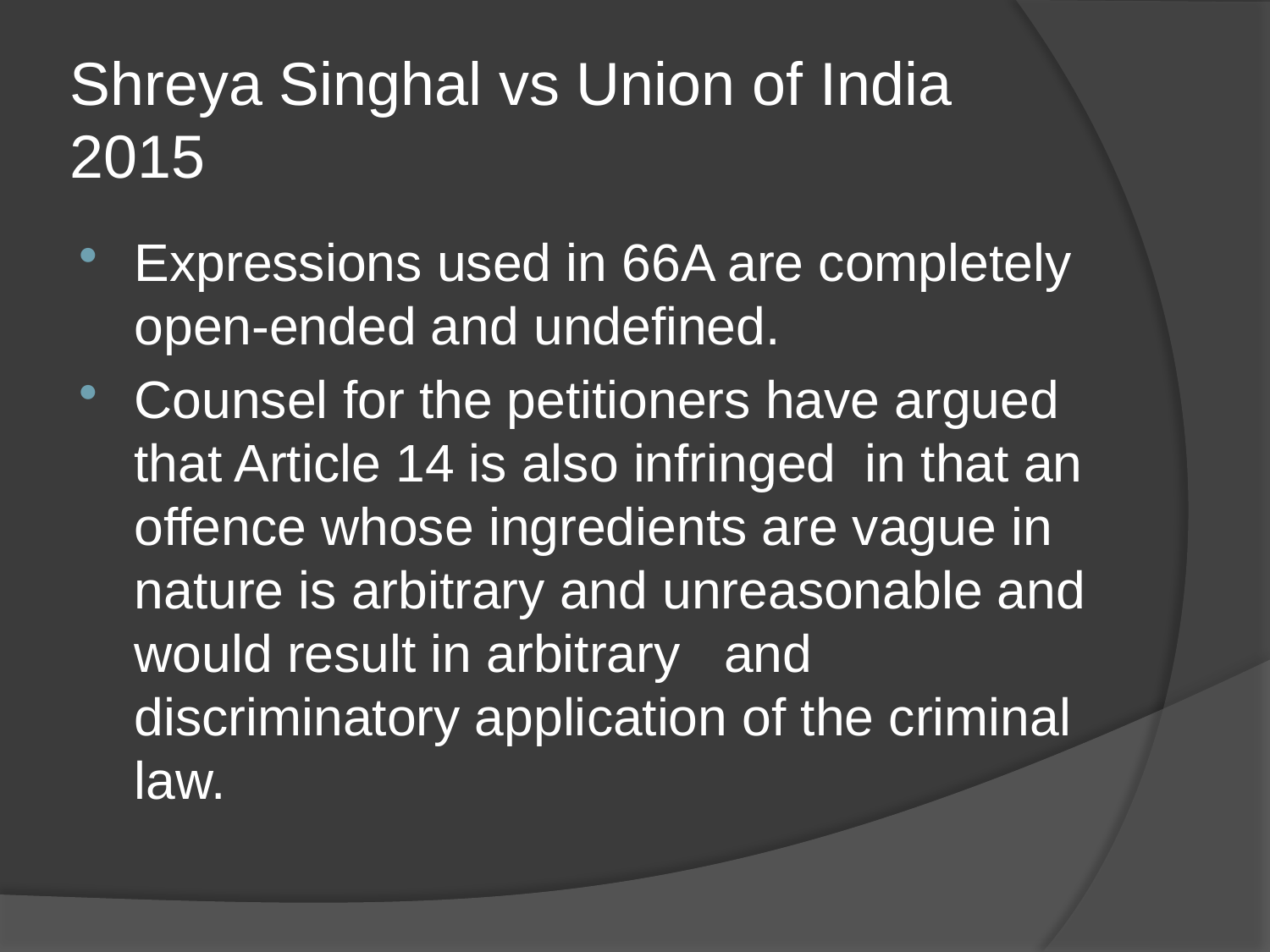

# Shreya Singhal vs Union of India 2015
Expressions used in 66A are completely open-ended and undefined.
Counsel for the petitioners have argued that Article 14 is also infringed  in that an offence whose ingredients are vague in nature is arbitrary and unreasonable and would result in arbitrary   and discriminatory application of the criminal law.